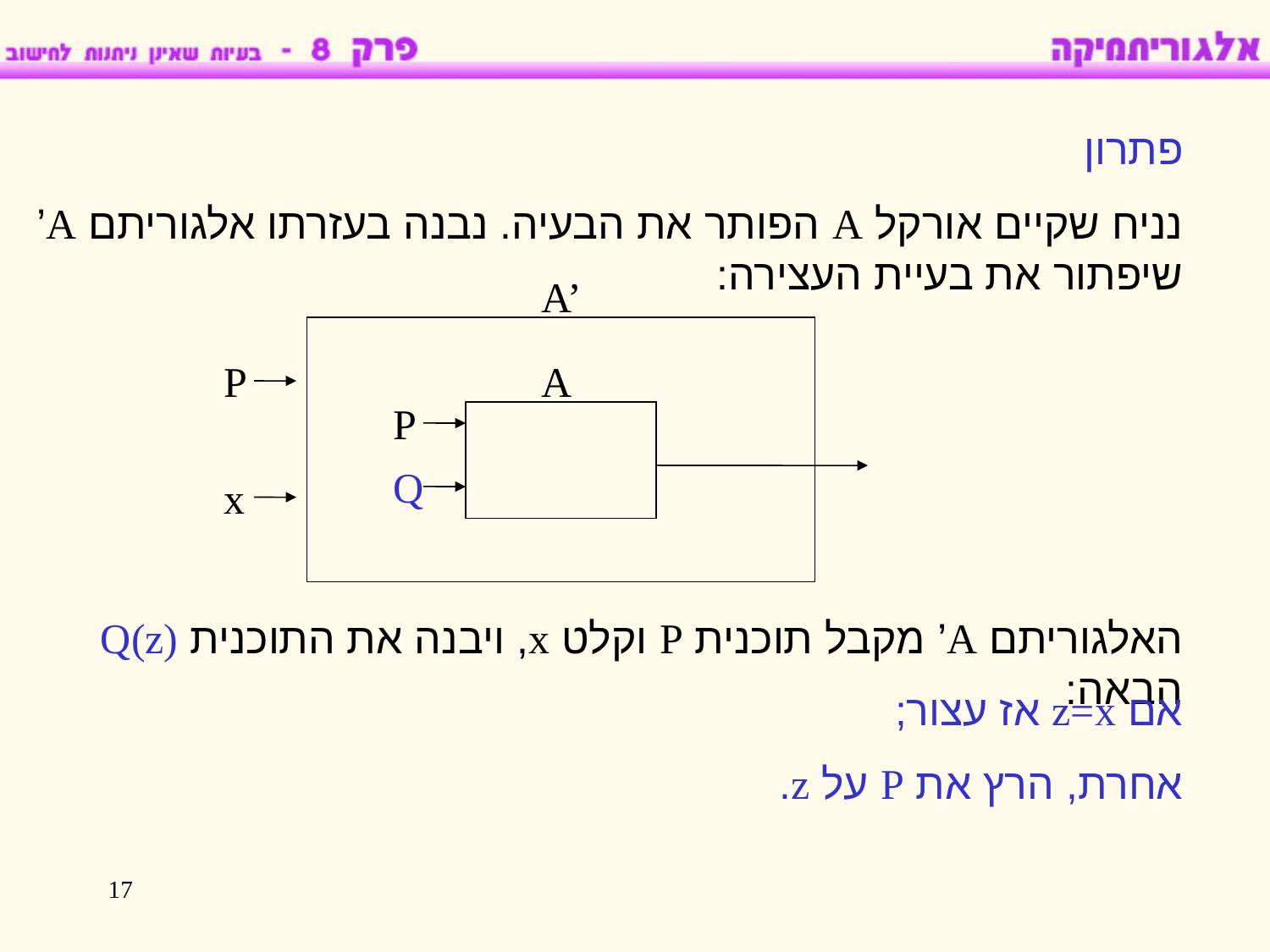

פתרון
נניח שקיים אורקל A הפותר את הבעיה. נבנה בעזרתו אלגוריתם A’ שיפתור את בעיית העצירה:
A’

P

x

A
P

Q

האלגוריתם A’ מקבל תוכנית P וקלט x, ויבנה את התוכנית Q(z) הבאה:
אם z=x אז עצור;
אחרת, הרץ את P על z.
17